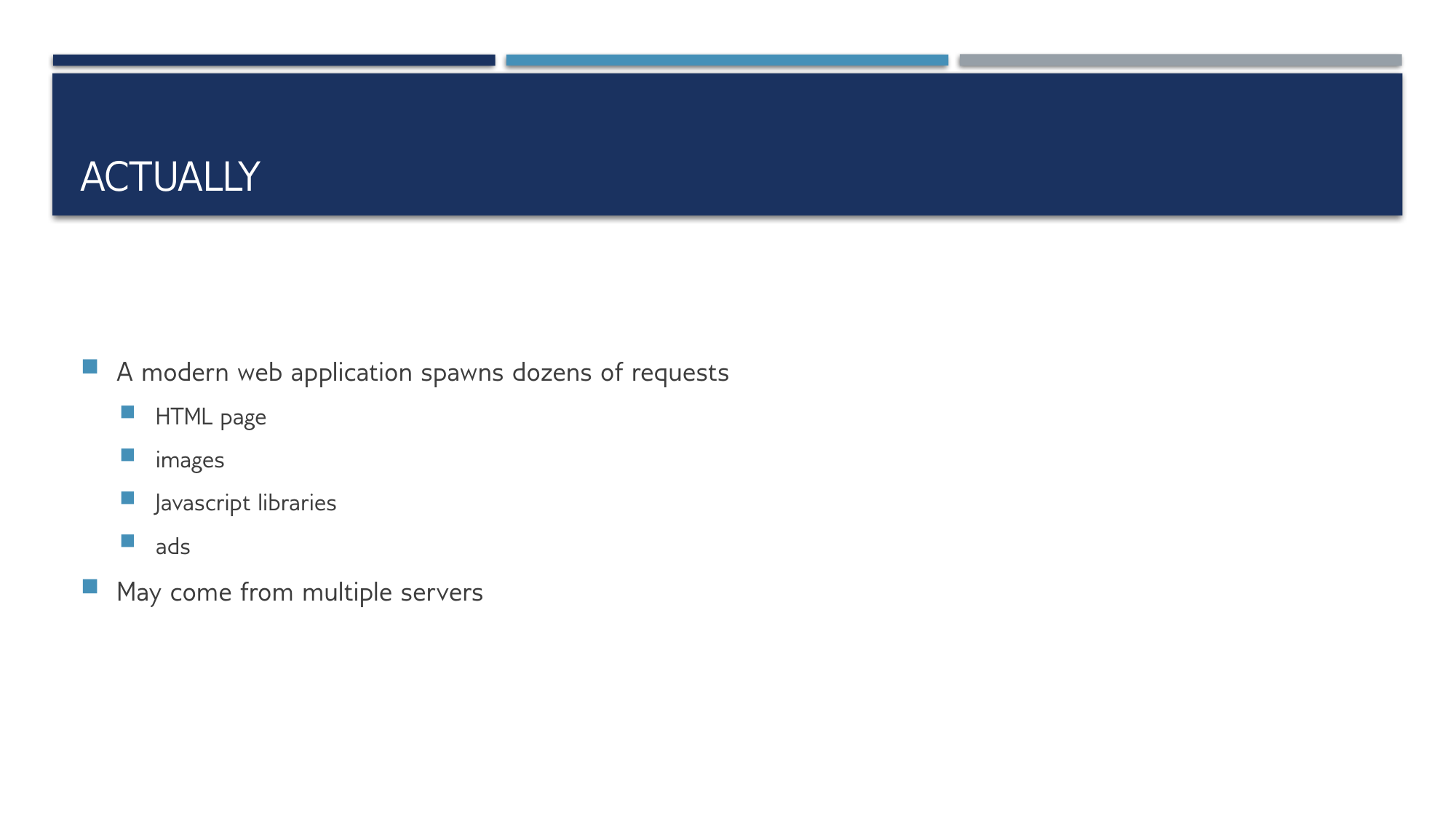

# Actually
A modern web application spawns dozens of requests
HTML page
images
Javascript libraries
ads
May come from multiple servers